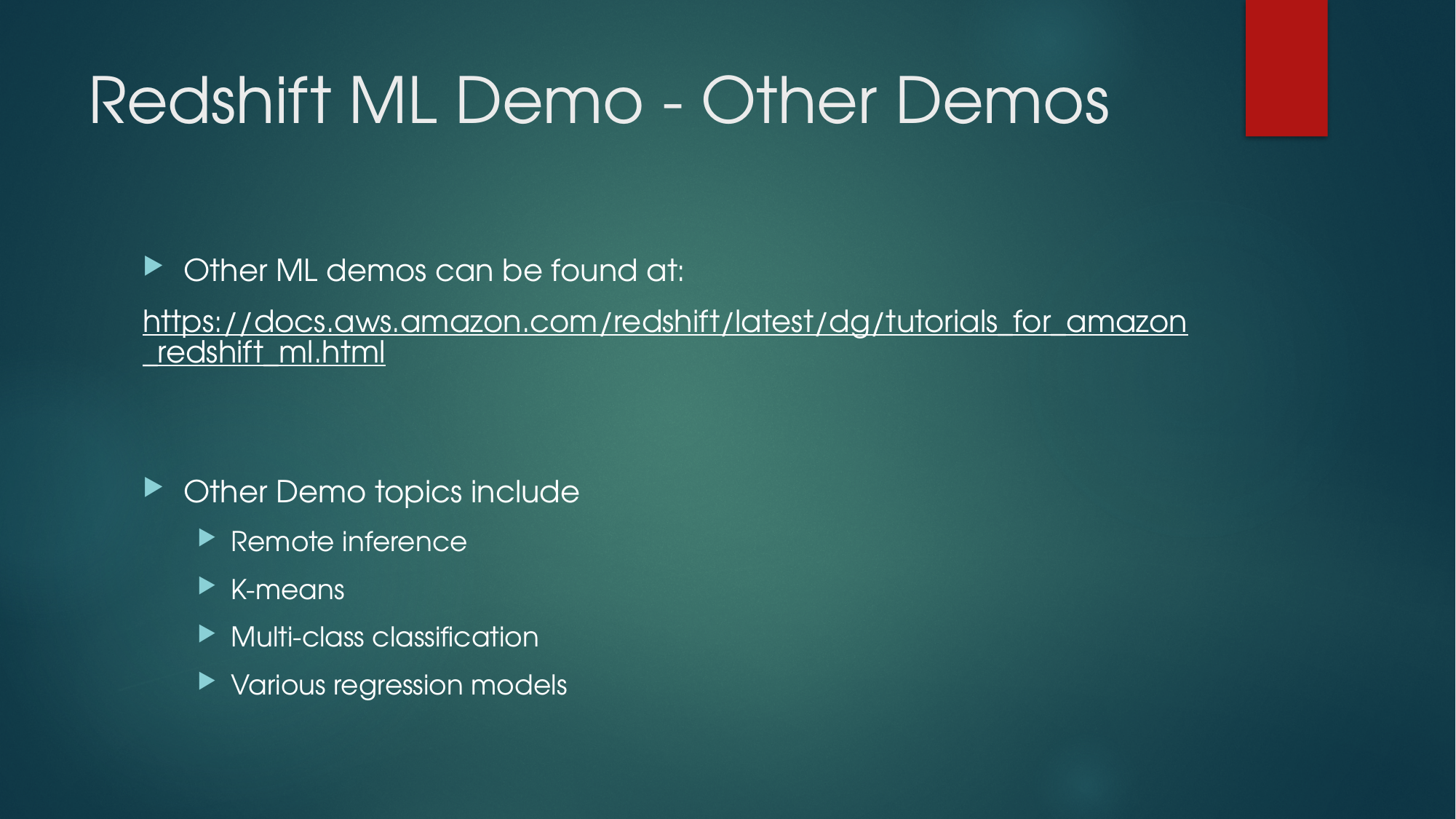

# Redshift ML Demo - Other Demos
Other ML demos can be found at:
https://docs.aws.amazon.com/redshift/latest/dg/tutorials_for_amazon_redshift_ml.html

Other Demo topics include
Remote inference
K-means
Multi-class classification
Various regression models